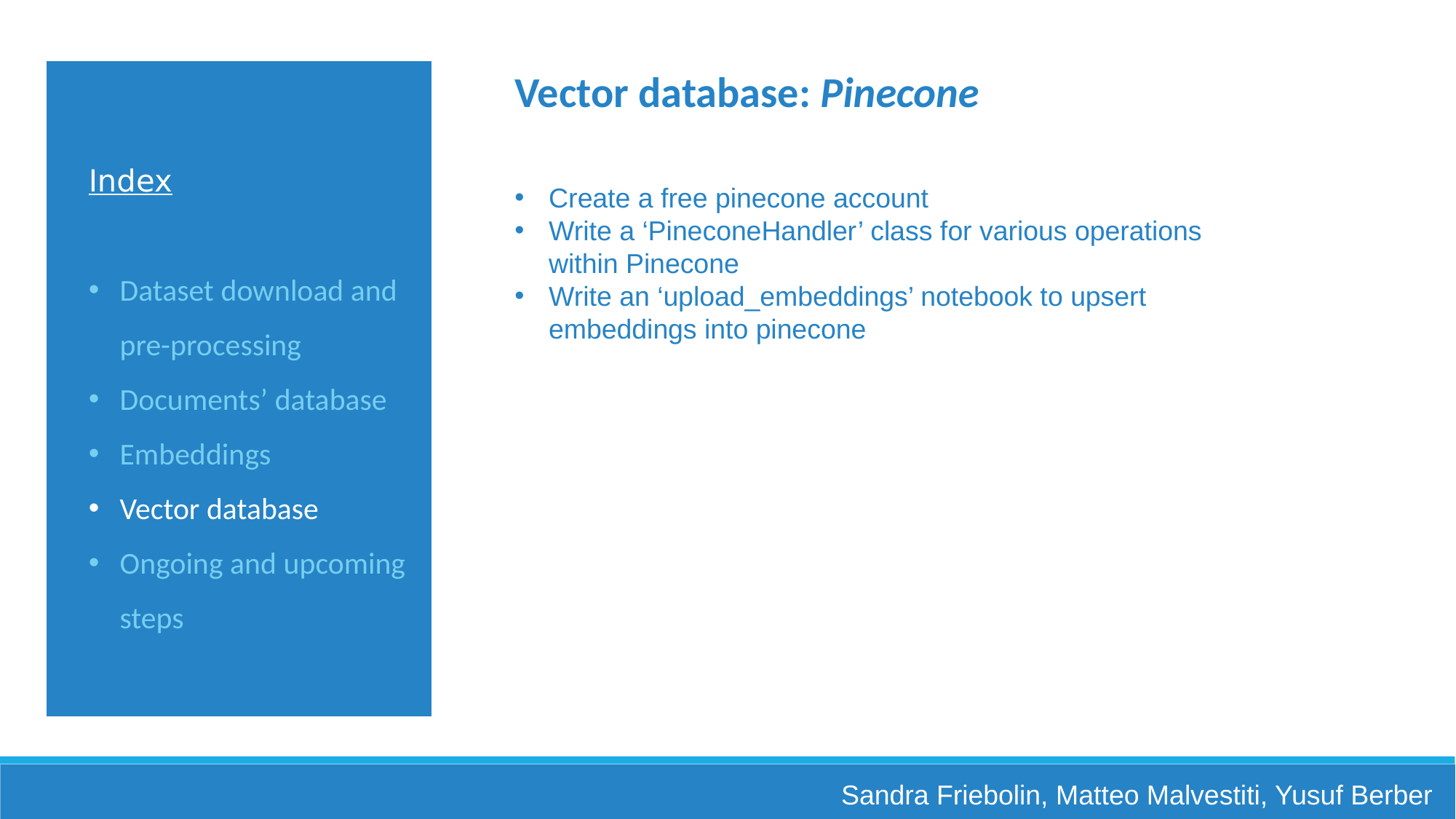

Vector database: Pinecone
Index

Dataset download and pre-processing
Documents’ database
Embeddings
Vector database
Ongoing and upcoming steps
Create a free pinecone account
Write a ‘PineconeHandler’ class for various operations within Pinecone
Write an ‘upload_embeddings’ notebook to upsert embeddings into pinecone
Sandra Friebolin, Matteo Malvestiti, Yusuf Berber